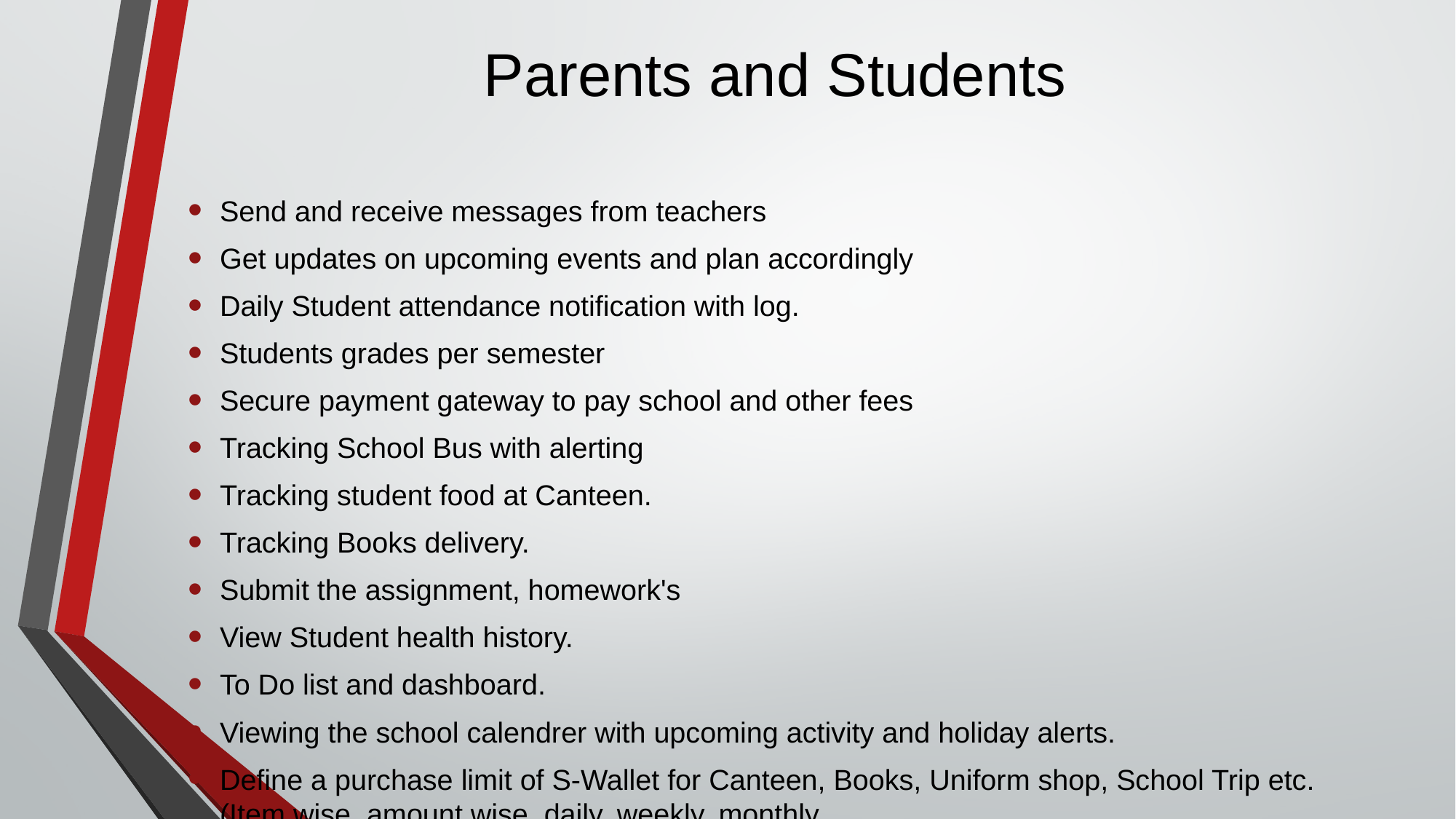

# Parents and Students
Send and receive messages from teachers
Get updates on upcoming events and plan accordingly
Daily Student attendance notification with log.
Students grades per semester
Secure payment gateway to pay school and other fees
Tracking School Bus with alerting
Tracking student food at Canteen.
Tracking Books delivery.
Submit the assignment, homework's
View Student health history.
To Do list and dashboard.
Viewing the school calendrer with upcoming activity and holiday alerts.
Define a purchase limit of S-Wallet for Canteen, Books, Uniform shop, School Trip etc. (Item wise, amount wise, daily, weekly, monthly